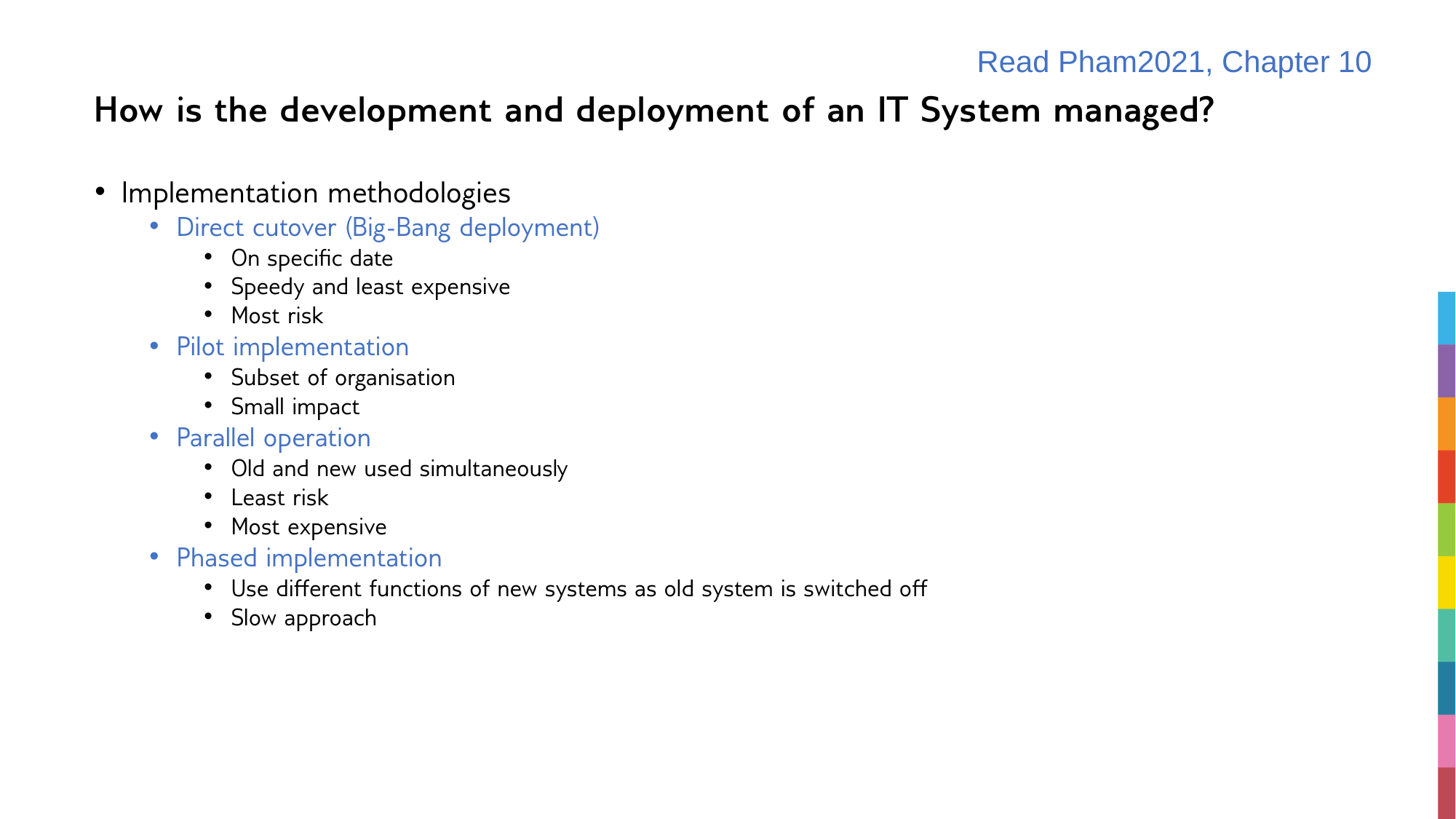

Read Pham2021, Chapter 10
# How is the development and deployment of an IT System managed?
Implementation methodologies
Direct cutover (Big-Bang deployment)
On specific date
Speedy and least expensive
Most risk
Pilot implementation
Subset of organisation
Small impact
Parallel operation
Old and new used simultaneously
Least risk
Most expensive
Phased implementation
Use different functions of new systems as old system is switched off
Slow approach